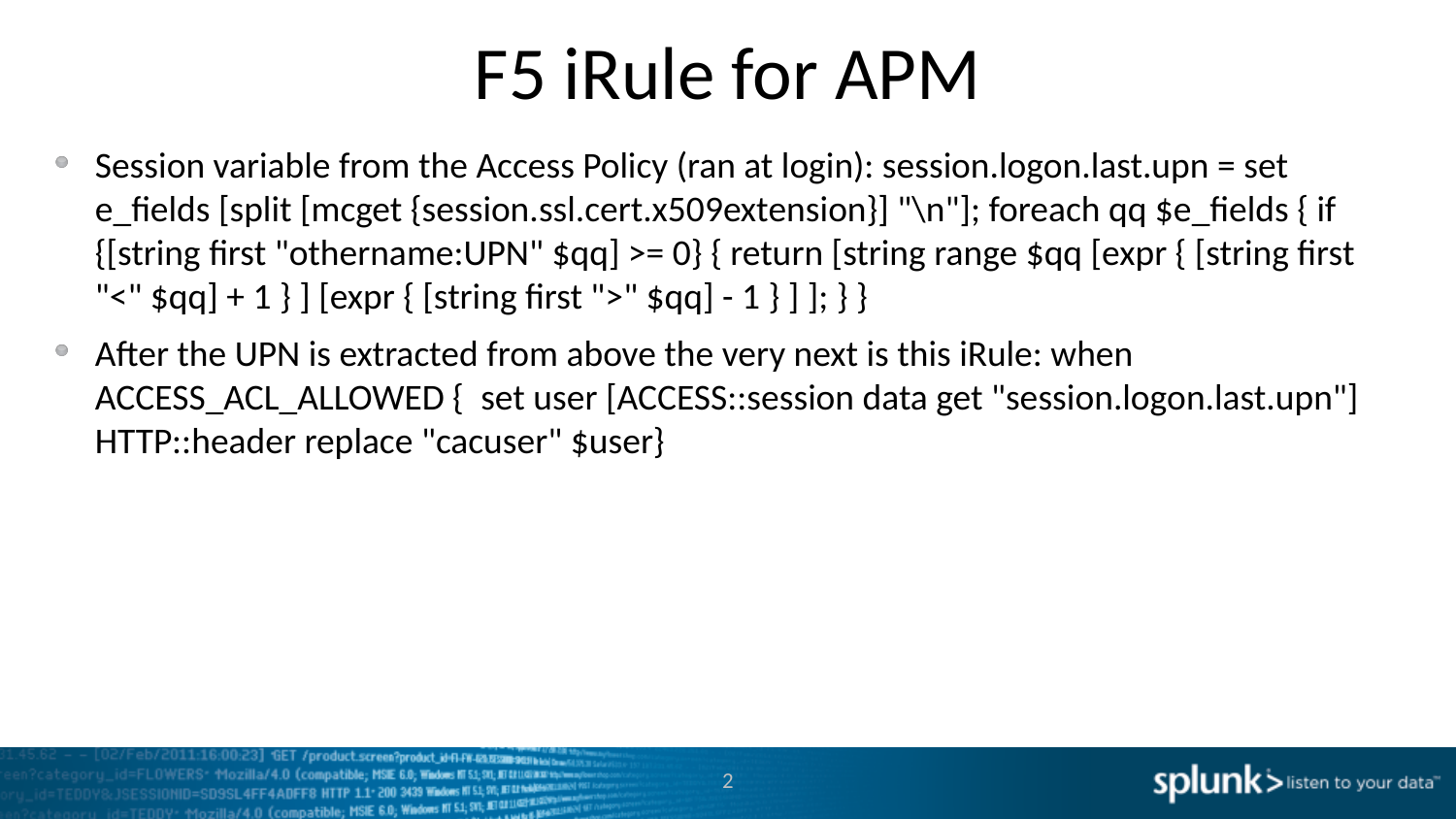

# F5 iRule for APM
Session variable from the Access Policy (ran at login): session.logon.last.upn = set e_fields [split [mcget {session.ssl.cert.x509extension}] "\n"]; foreach qq $e_fields { if {[string first "othername:UPN" $qq] >= 0} { return [string range $qq [expr { [string first "<" $qq] + 1 } ] [expr { [string first ">" $qq] - 1 } ] ]; } }
After the UPN is extracted from above the very next is this iRule: when ACCESS_ACL_ALLOWED {  set user [ACCESS::session data get "session.logon.last.upn"]  HTTP::header replace "cacuser" $user}
2